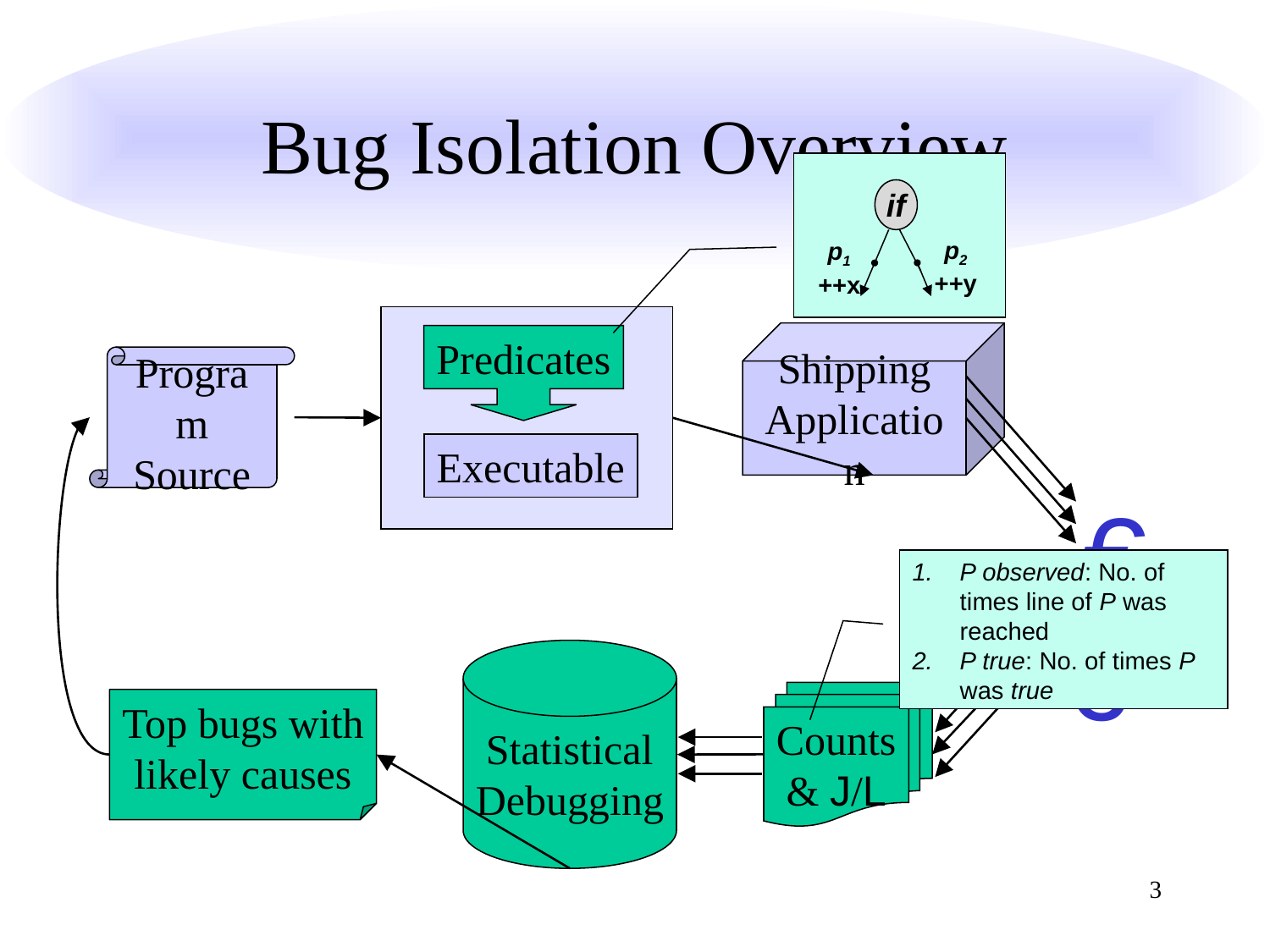

# Bug Isolation Overview

if

p1
++x

p2
++y

Shipping
Application
Predicates
Program
Source
Executable

€
ƒ
‚
ƒ
€

P observed: No. of times line of P was reached
P true: No. of times P was true
Statistical
Debugging
Counts
& J/L
Top bugs with
likely causes
3